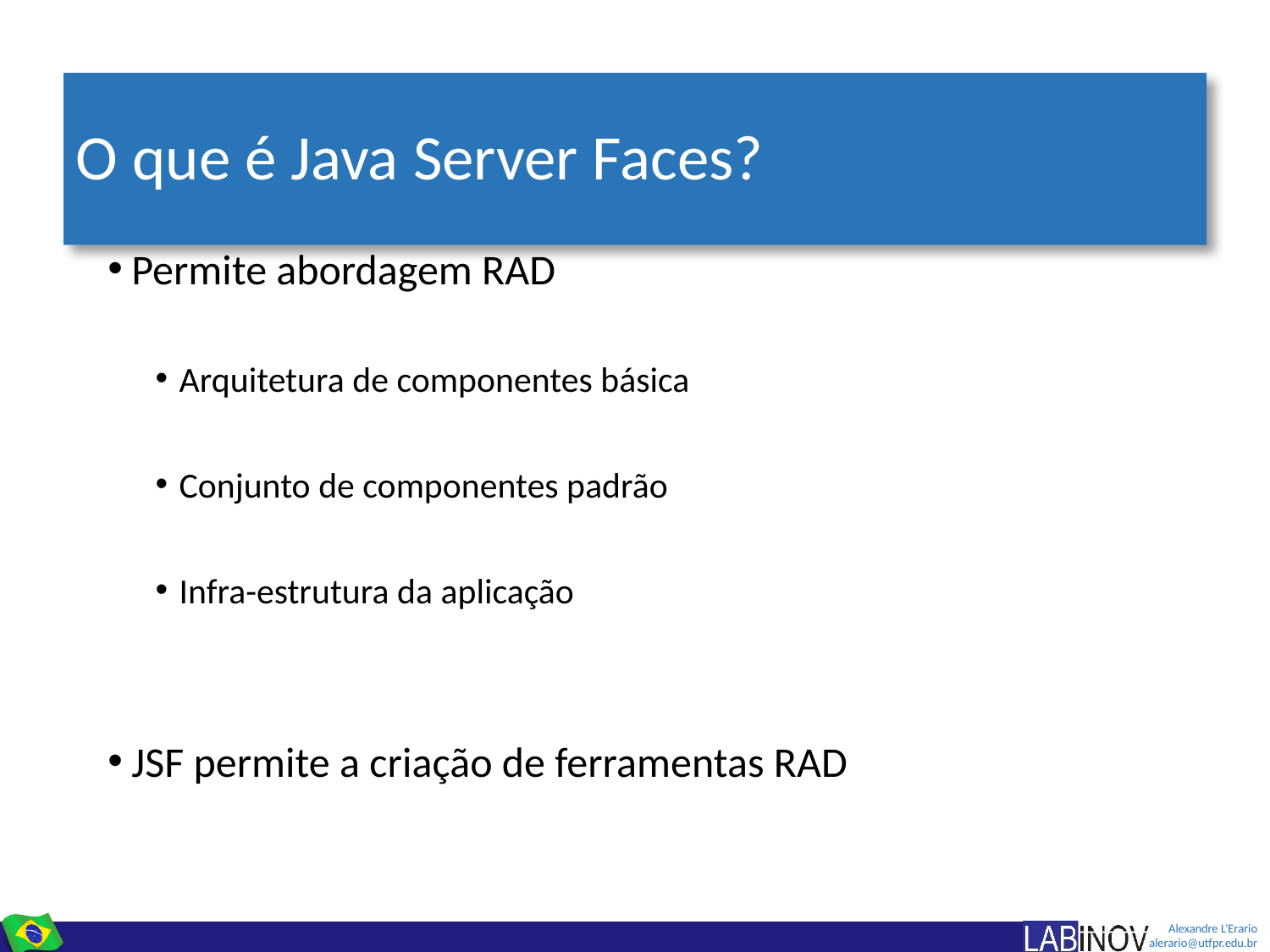

# O que é Java Server Faces?
Permite abordagem RAD

Arquitetura de componentes básica

Conjunto de componentes padrão

Infra-estrutura da aplicação

JSF permite a criação de ferramentas RAD